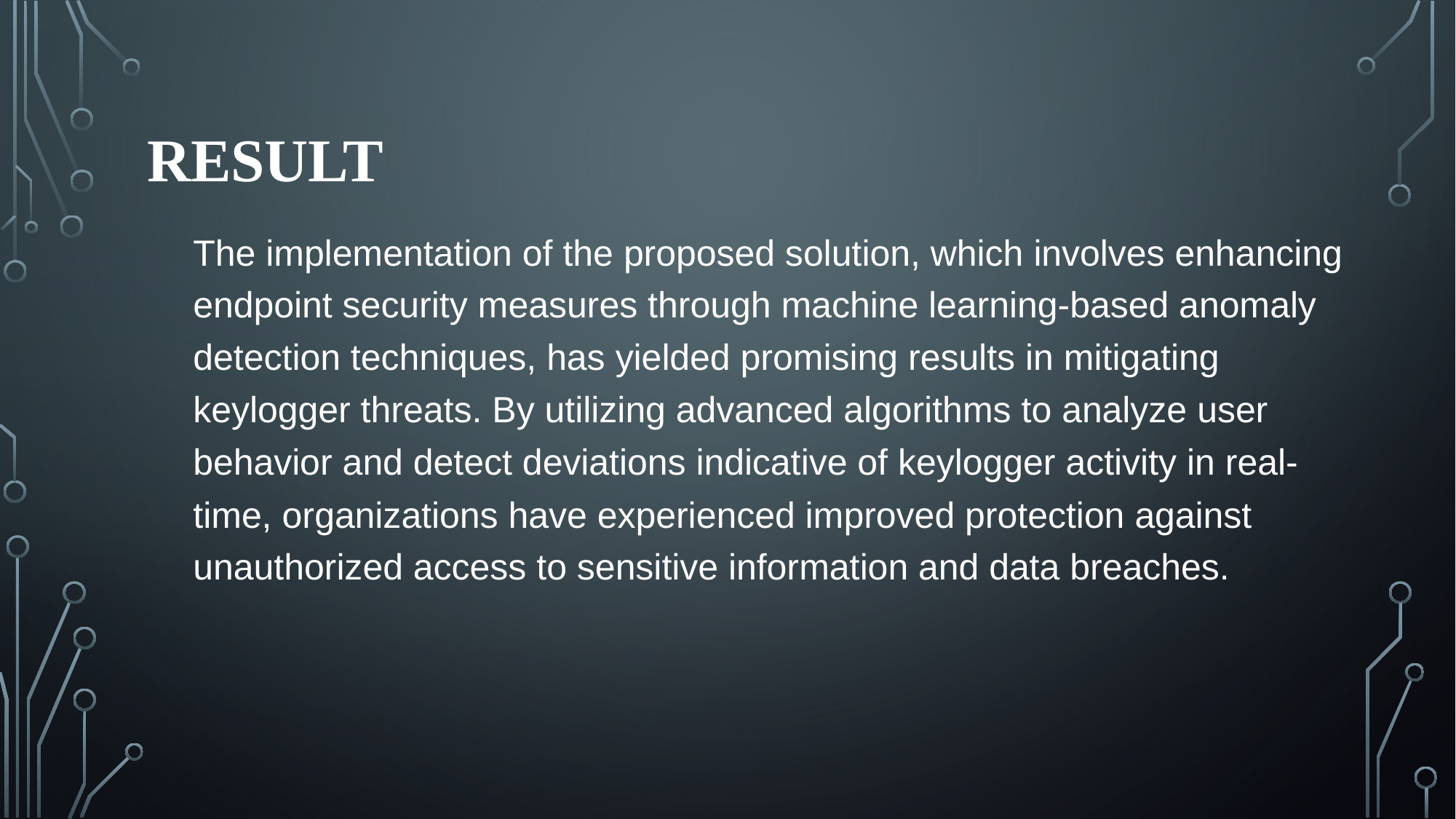

# Result
The implementation of the proposed solution, which involves enhancing endpoint security measures through machine learning-based anomaly detection techniques, has yielded promising results in mitigating keylogger threats. By utilizing advanced algorithms to analyze user behavior and detect deviations indicative of keylogger activity in real-time, organizations have experienced improved protection against unauthorized access to sensitive information and data breaches.